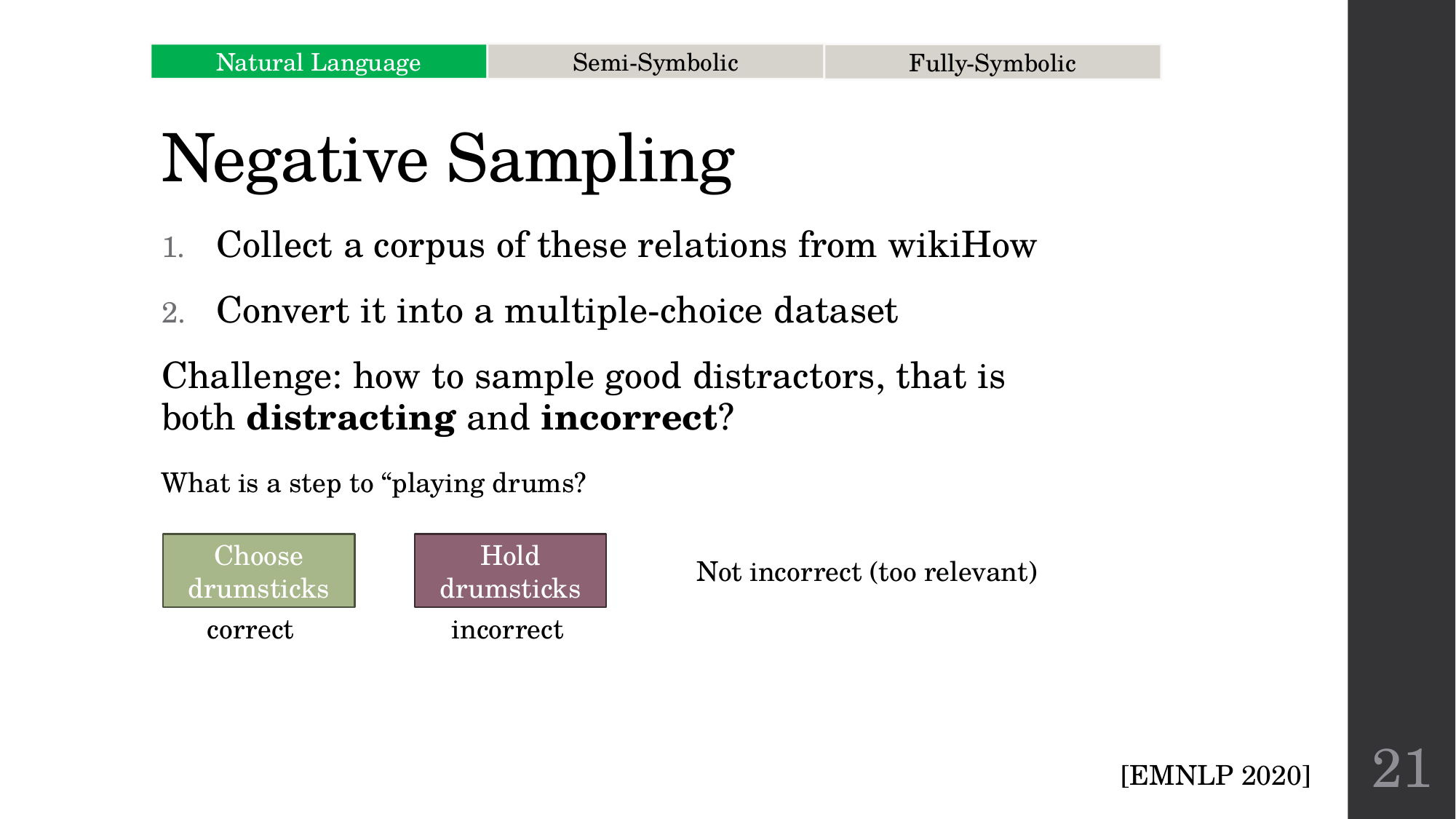

# Negative Sampling
Natural Language
Semi-Symbolic
Fully-Symbolic
Collect a corpus of these relations from wikiHow
Convert it into a multiple-choice dataset
Challenge: how to sample good distractors, that is
both distracting and incorrect?

What is a step to “playing drums?
Choose drumsticks
Hold drumsticks
Not incorrect (too relevant)
incorrect
correct
21
[EMNLP 2020]